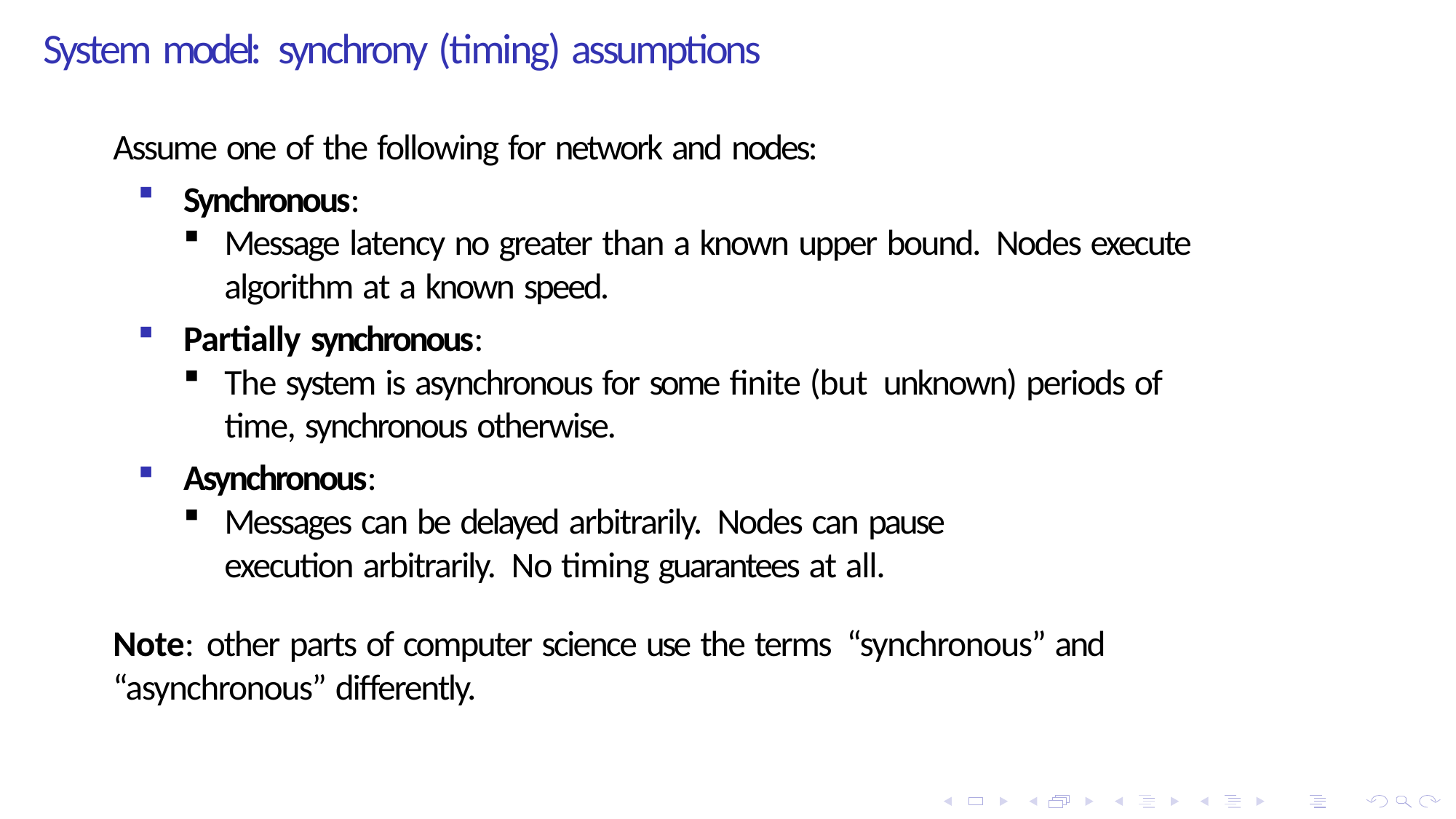

# System model: synchrony (timing) assumptions
Assume one of the following for network and nodes:
Synchronous:
Message latency no greater than a known upper bound.  Nodes execute algorithm at a known speed.
Partially synchronous:
The system is asynchronous for some finite (but  unknown) periods of time, synchronous otherwise.
Asynchronous:
Messages can be delayed arbitrarily.  Nodes can pause execution arbitrarily.  No timing guarantees at all.

Note: other parts of computer science use the terms  “synchronous” and “asynchronous” differently.